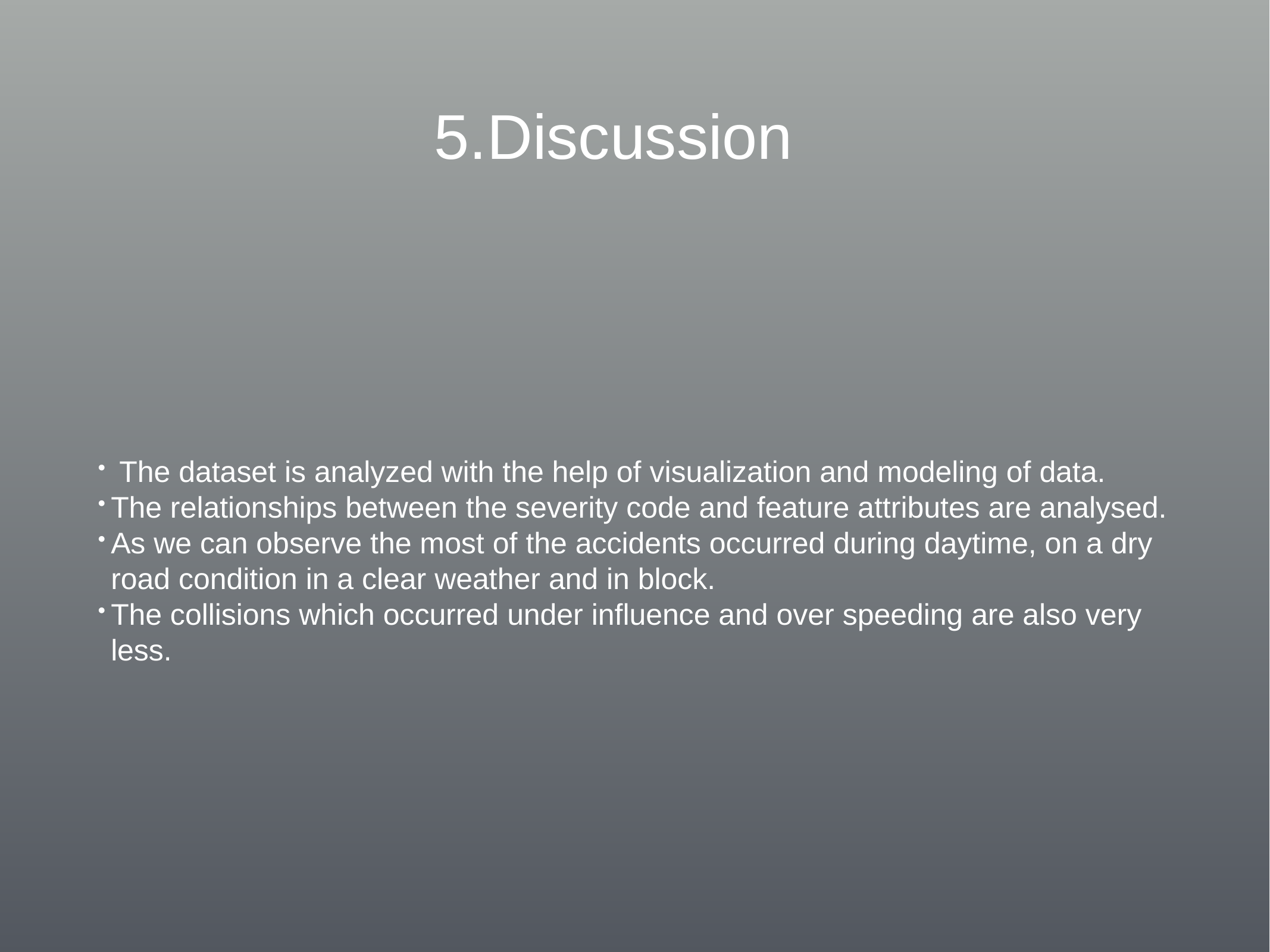

# 5.Discussion

 The dataset is analyzed with the help of visualization and modeling of data.
The relationships between the severity code and feature attributes are analysed.
As we can observe the most of the accidents occurred during daytime, on a dry road condition in a clear weather and in block.
The collisions which occurred under influence and over speeding are also very less.